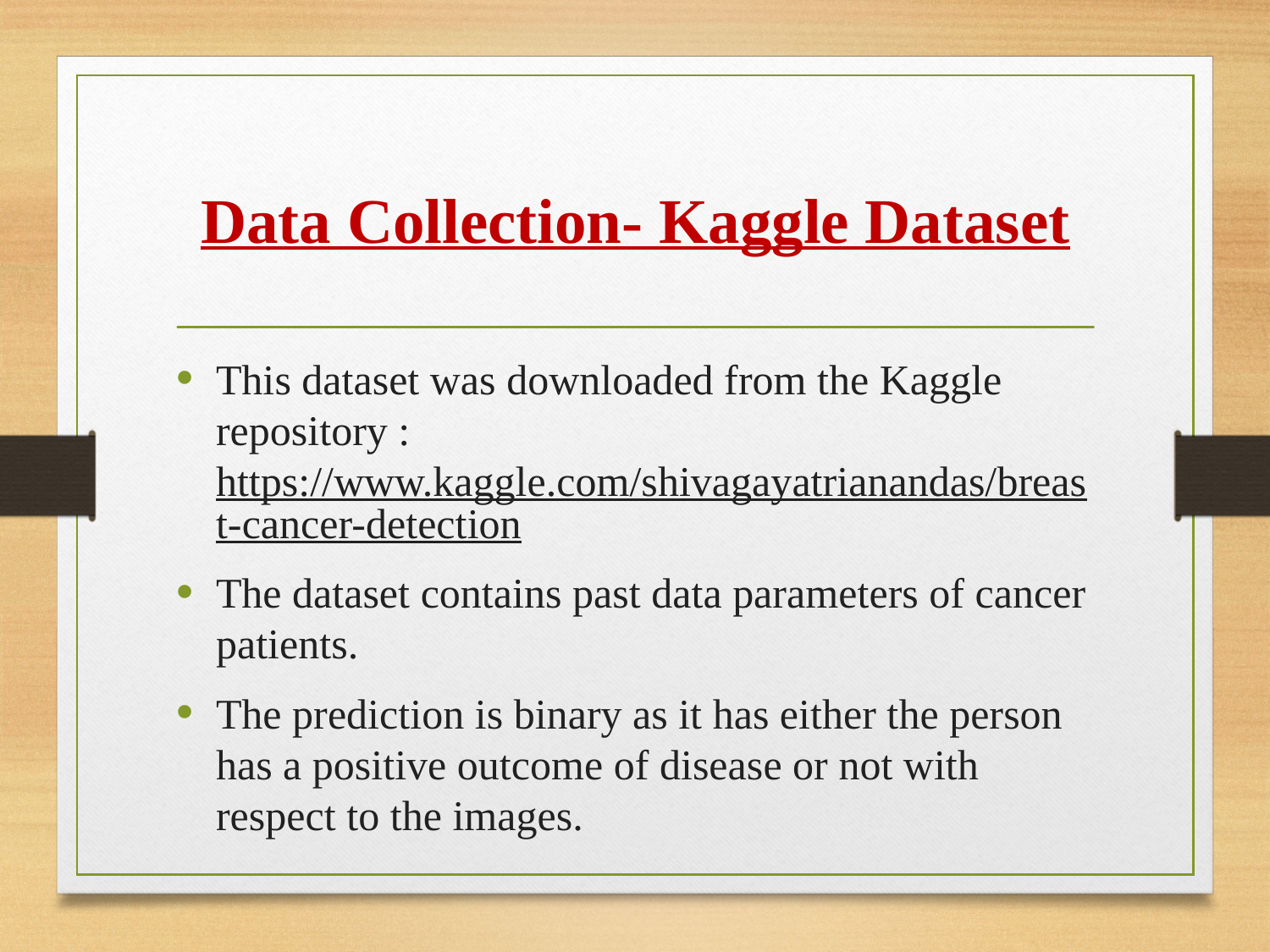

# Data Collection- Kaggle Dataset
This dataset was downloaded from the Kaggle repository : https://www.kaggle.com/shivagayatrianandas/breast-cancer-detection
The dataset contains past data parameters of cancer patients.
The prediction is binary as it has either the person has a positive outcome of disease or not with respect to the images.